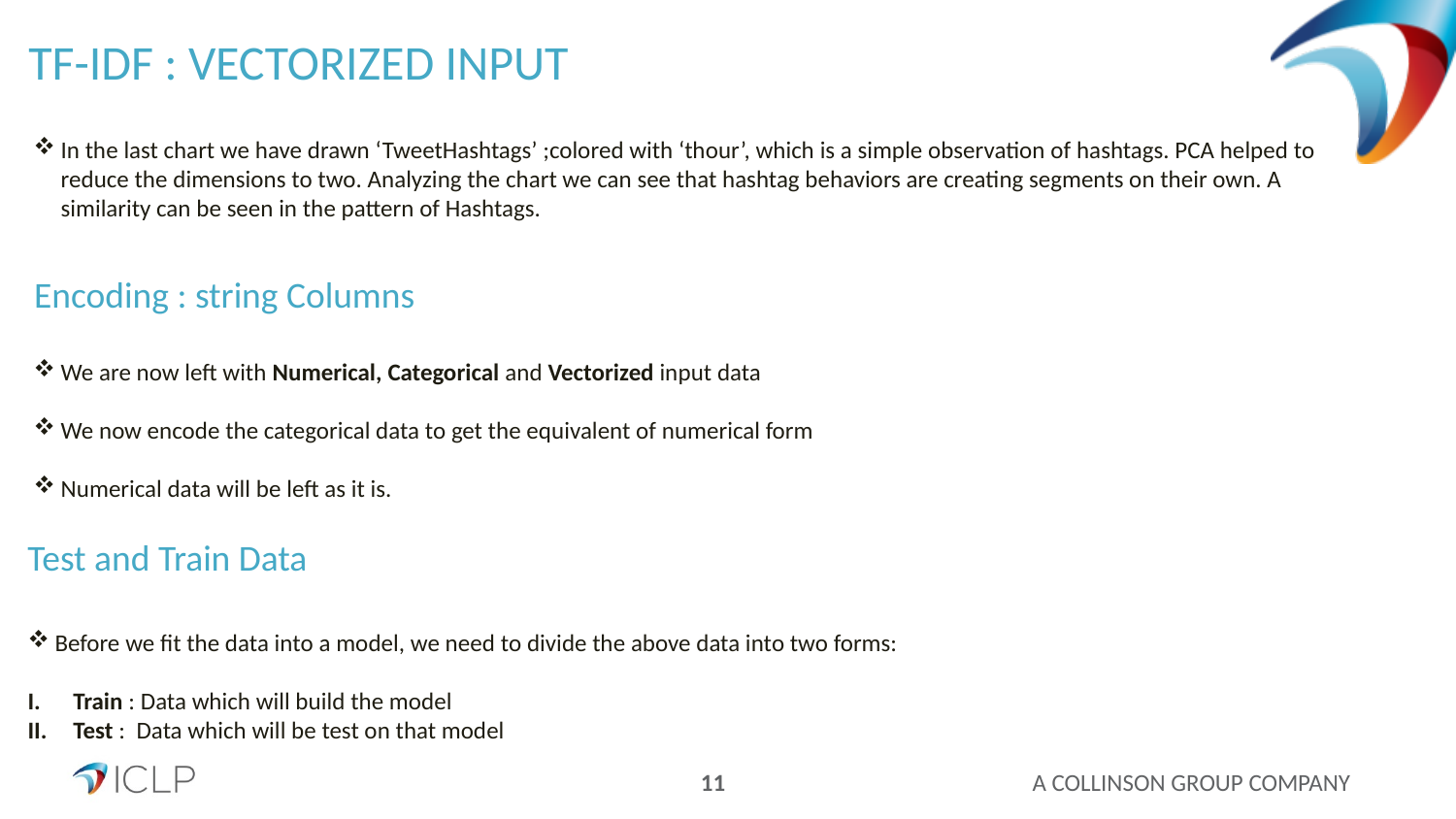

TF-IDF : VECTORIZED INPUT
In the last chart we have drawn ‘TweetHashtags’ ;colored with ‘thour’, which is a simple observation of hashtags. PCA helped to reduce the dimensions to two. Analyzing the chart we can see that hashtag behaviors are creating segments on their own. A similarity can be seen in the pattern of Hashtags.

Encoding : string Columns
We are now left with Numerical, Categorical and Vectorized input data

We now encode the categorical data to get the equivalent of numerical form

Numerical data will be left as it is.

Test and Train Data
Before we fit the data into a model, we need to divide the above data into two forms:

Train : Data which will build the model
Test :  Data which will be test on that model